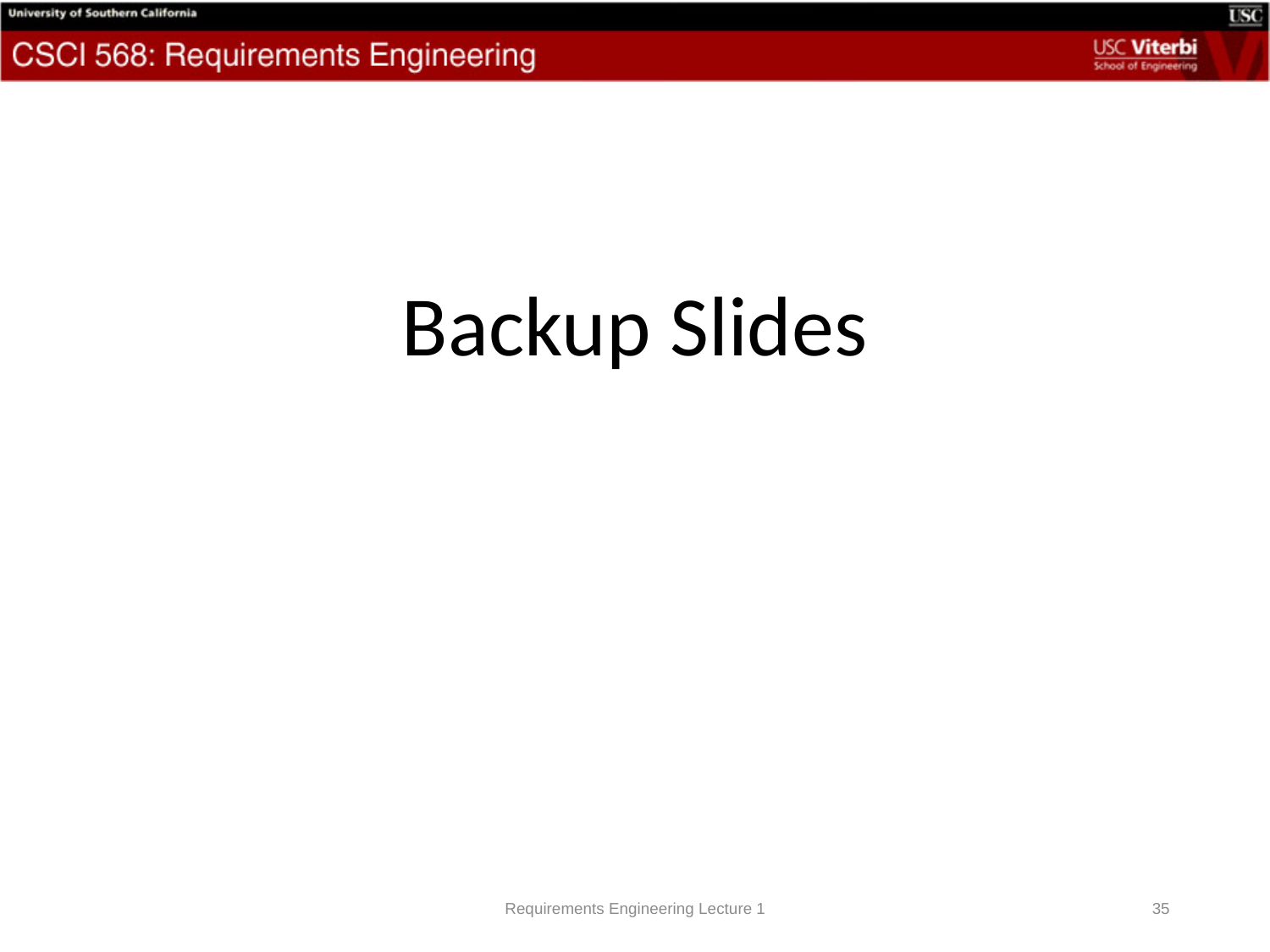

# Backup Slides

Requirements Engineering Lecture 1
35